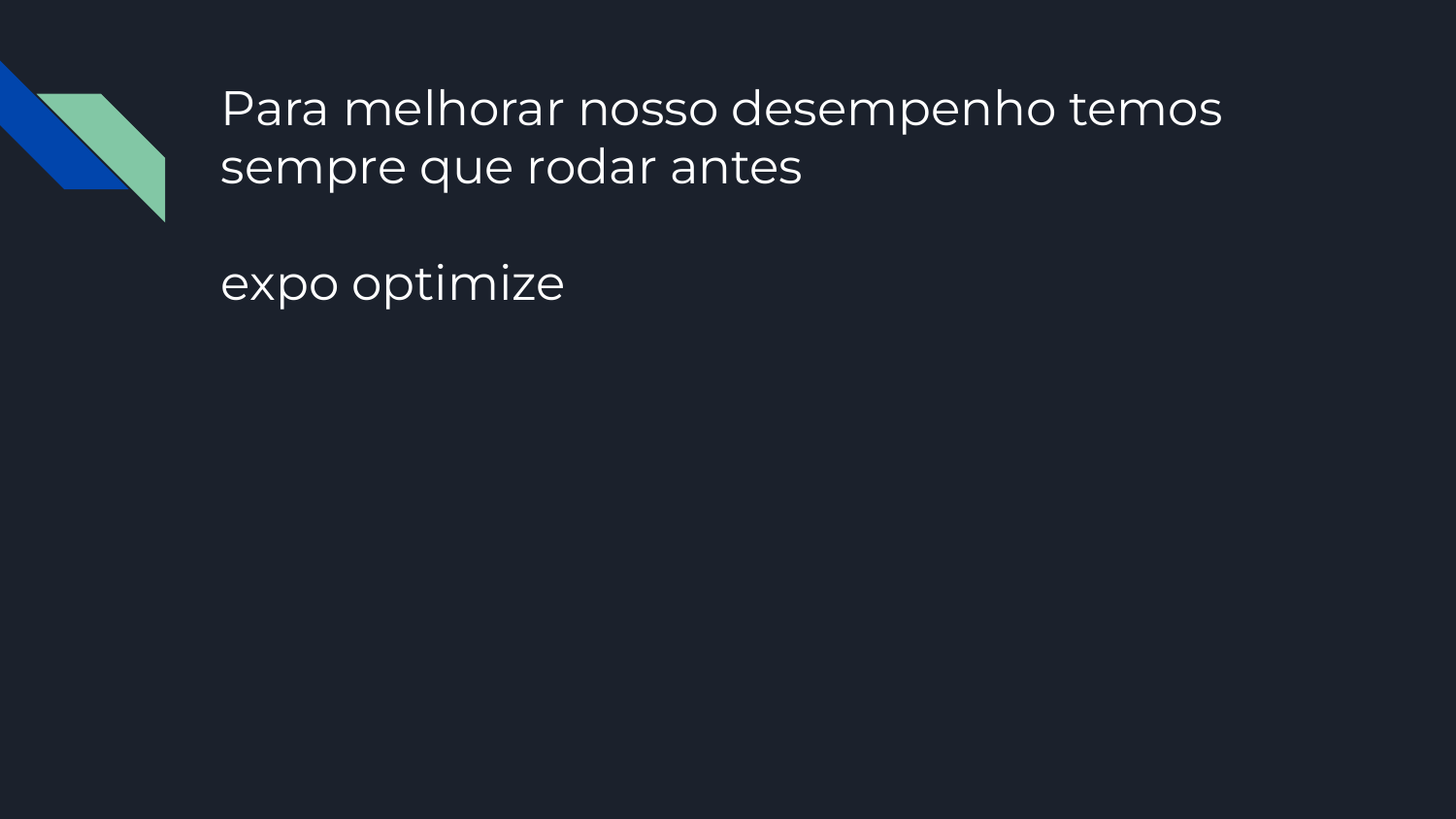

# Para melhorar nosso desempenho temos sempre que rodar antes

expo optimize